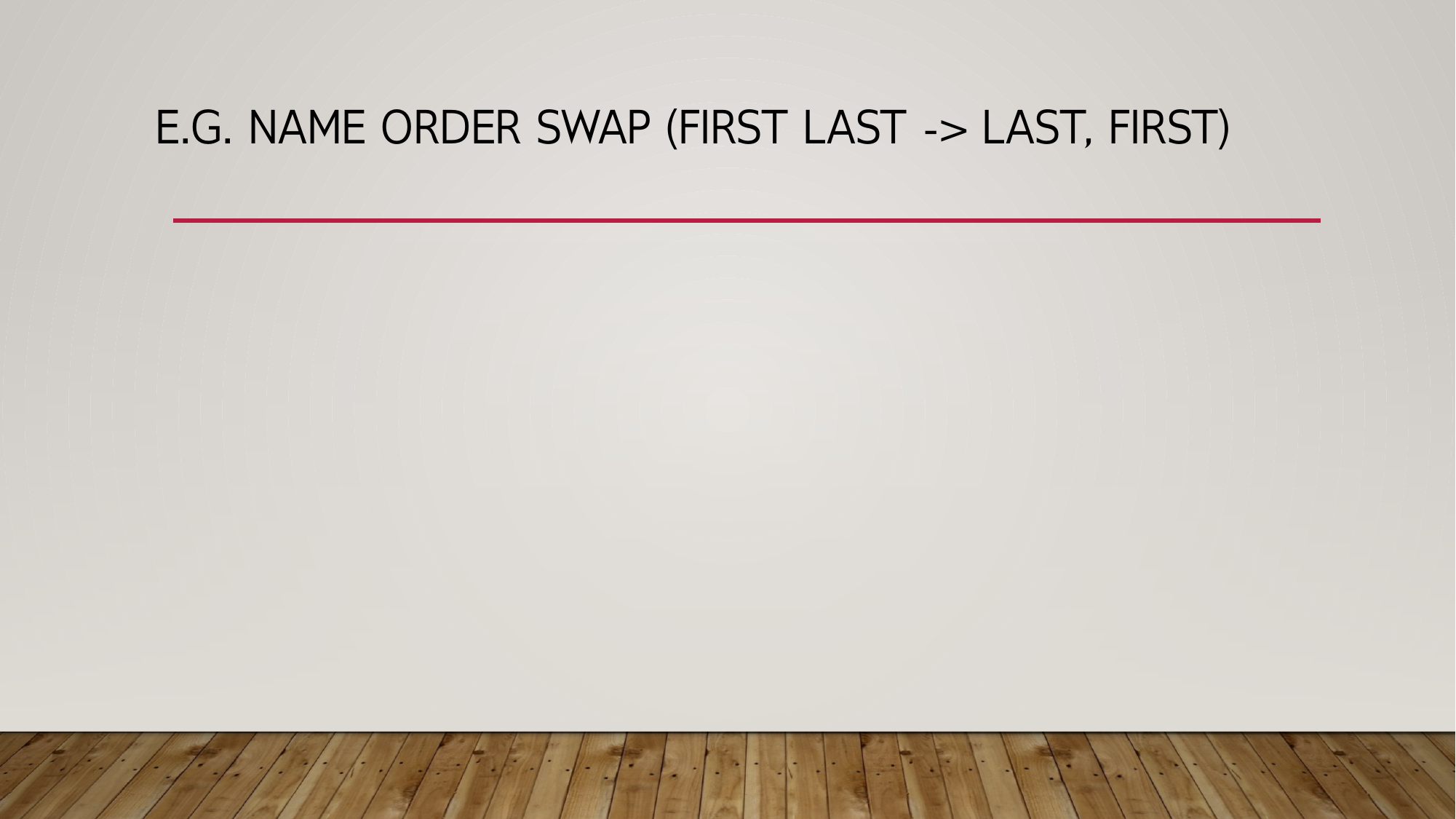

# E.g. Name Order Swap (First Last -> Last, First)